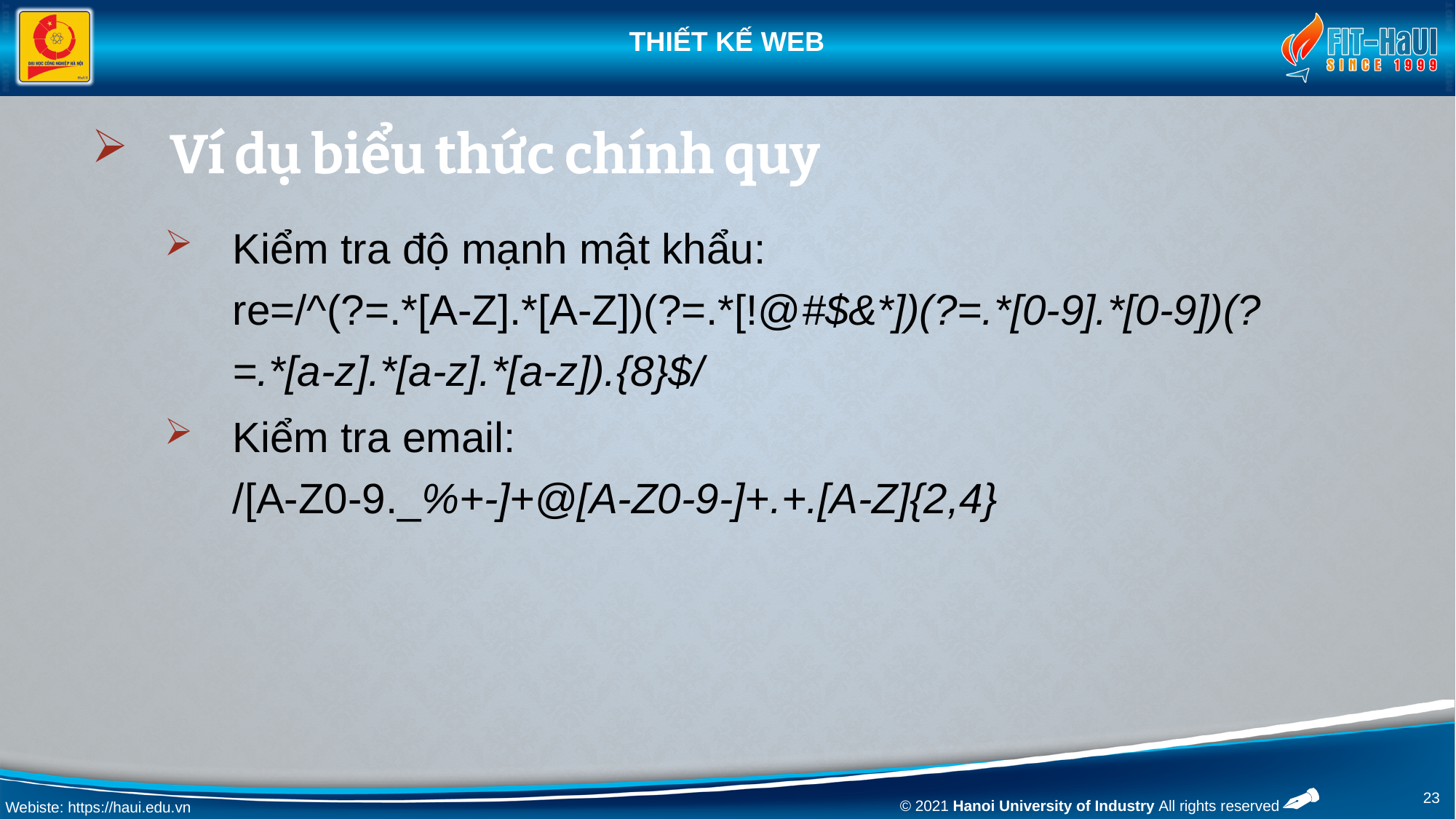

# Ví dụ biểu thức chính quy
Kiểm tra độ mạnh mật khẩu:
re=/^(?=.*[A-Z].*[A-Z])(?=.*[!@#$&*])(?=.*[0-9].*[0-9])(?=.*[a-z].*[a-z].*[a-z]).{8}$/
Kiểm tra email:
/[A-Z0-9._%+-]+@[A-Z0-9-]+.+.[A-Z]{2,4}